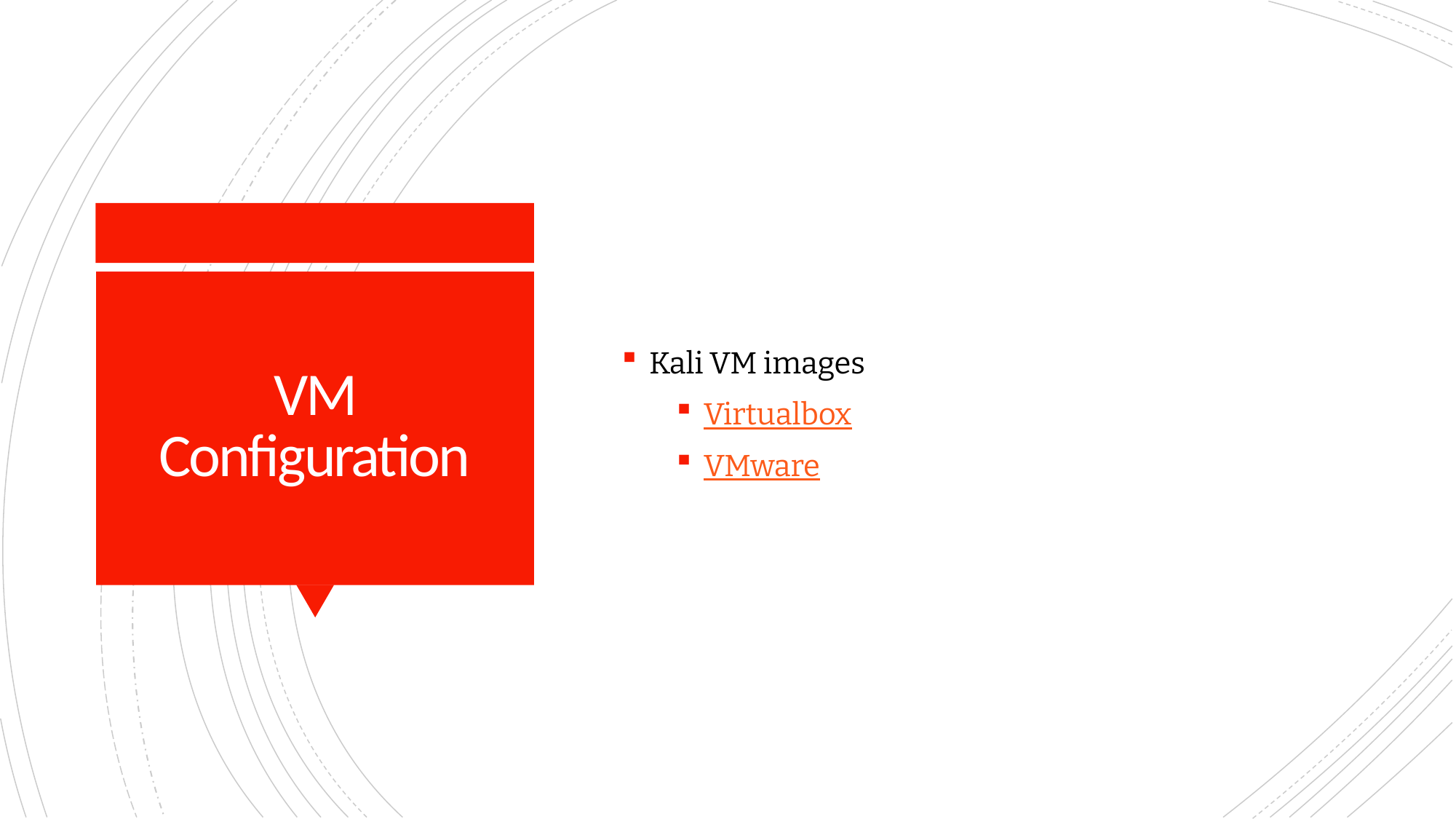

Kali VM images
Virtualbox
VMware
# VM Configuration